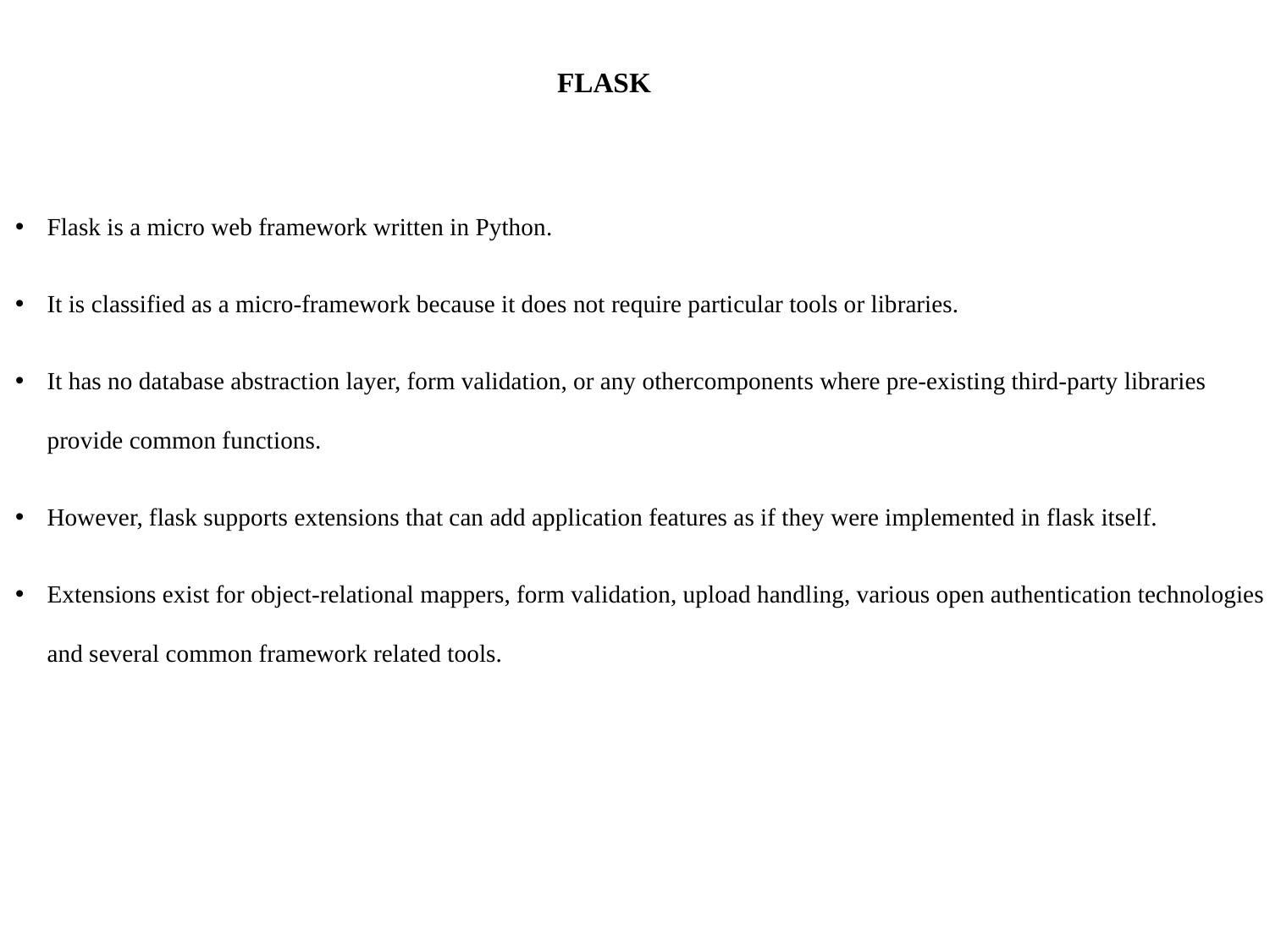

# FLASK
Flask is a micro web framework written in Python.
It is classified as a micro-framework because it does not require particular tools or libraries.
It has no database abstraction layer, form validation, or any othercomponents where pre-existing third-party libraries provide common functions.
However, flask supports extensions that can add application features as if they were implemented in flask itself.
Extensions exist for object-relational mappers, form validation, upload handling, various open authentication technologies and several common framework related tools.